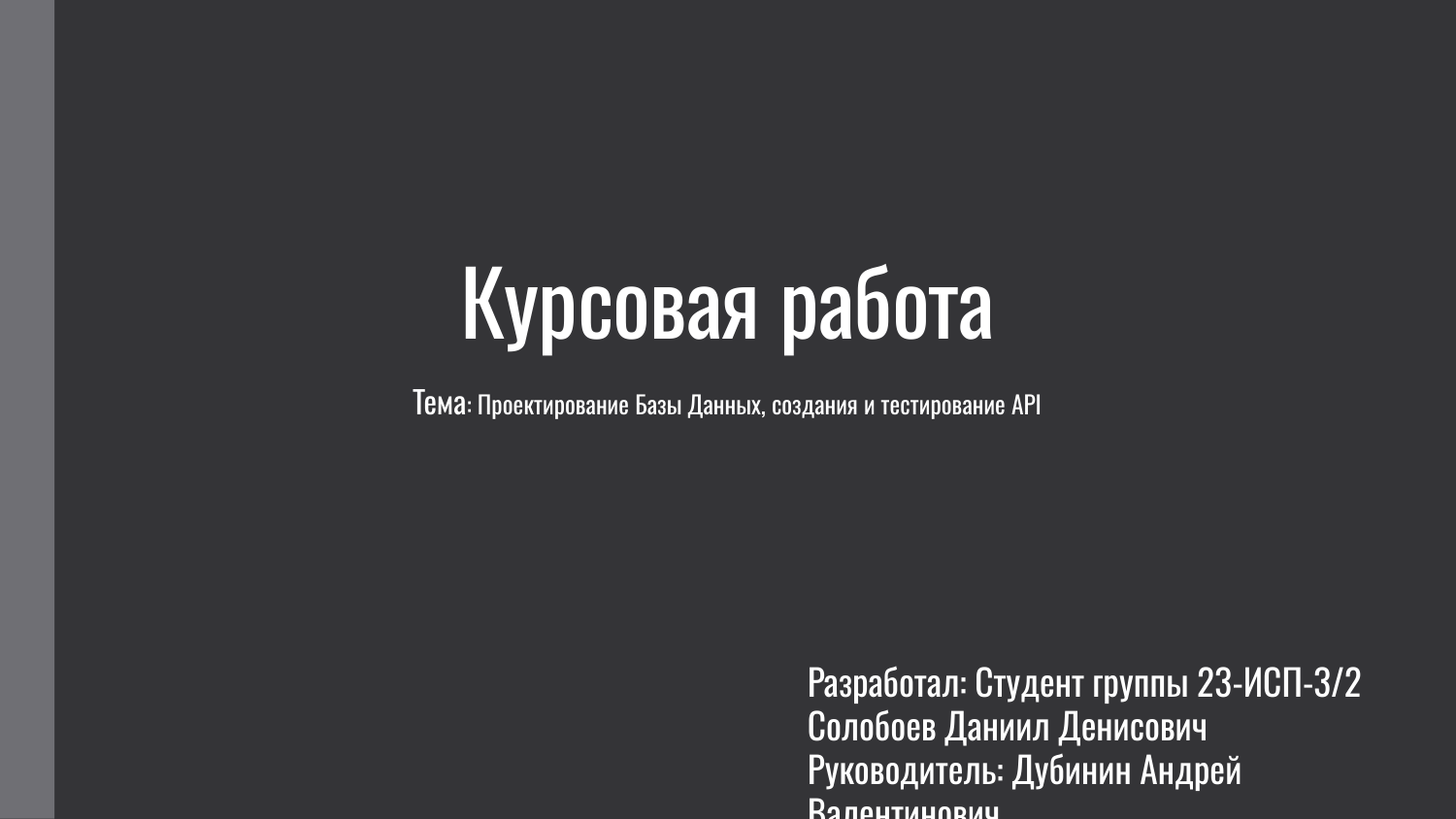

# Курсовая работа
Тема: Проектирование Базы Данных, создания и тестирование API
Разработал: Студент группы 23-ИСП-3/2 Солобоев Даниил Денисович
Руководитель: Дубинин Андрей Валентинович